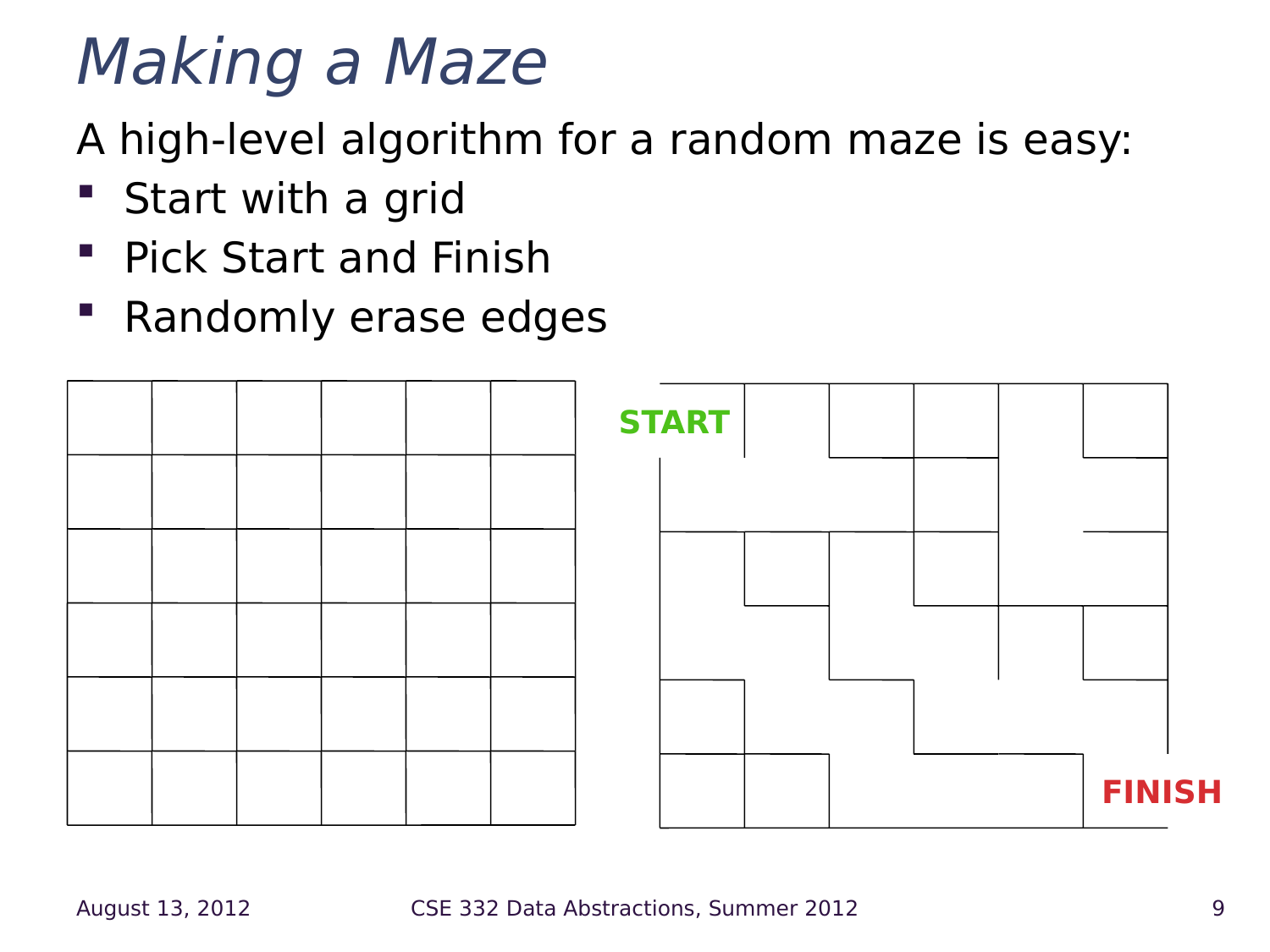

# Making a Maze
A high-level algorithm for a random maze is easy:
Start with a grid
Pick Start and Finish
Randomly erase edges

START

FINISH

August 13, 2012
CSE 332 Data Abstractions, Summer 2012
9